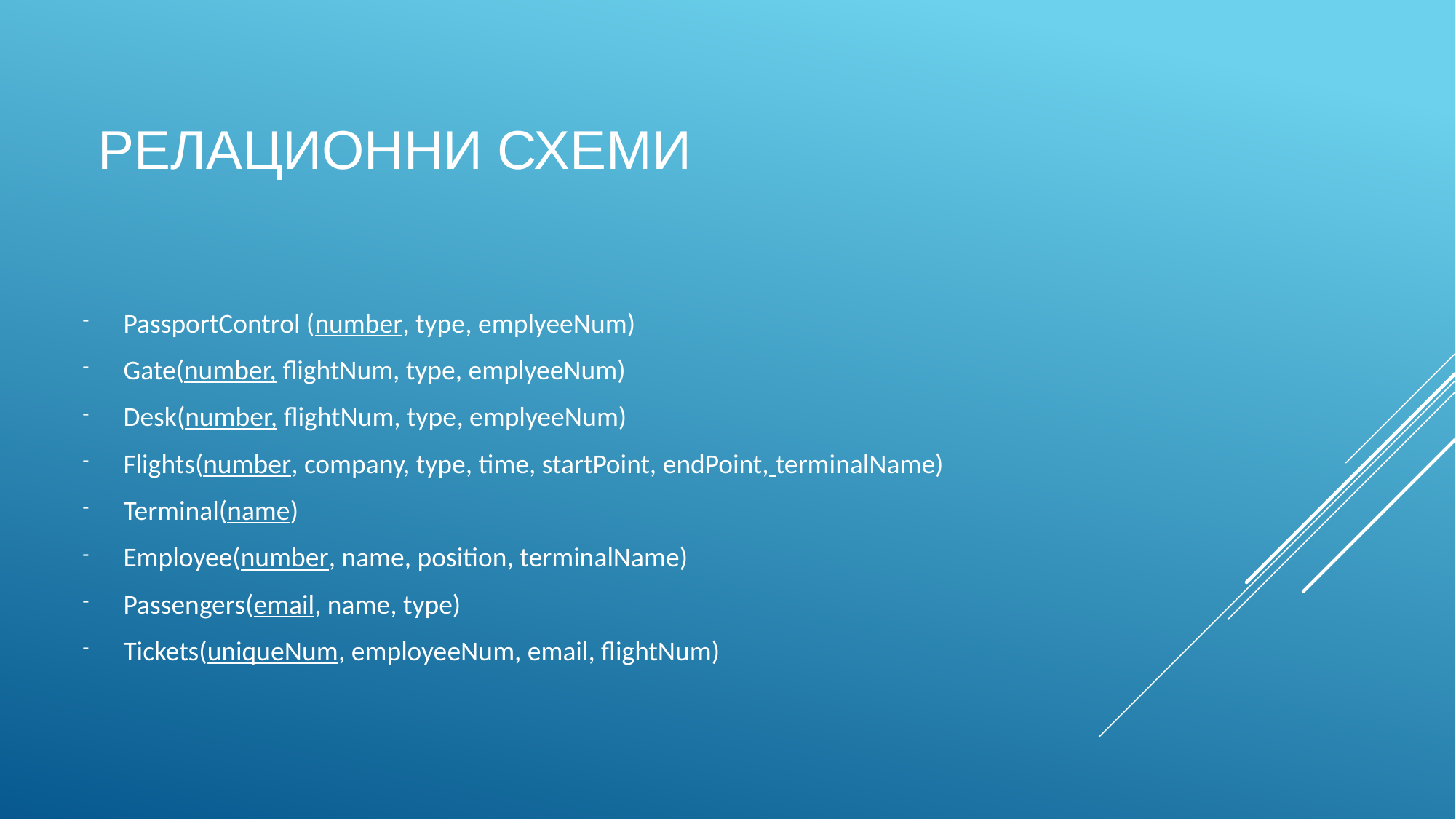

# Релационни схеми
PassportControl (number, type, emplyeeNum)
Gate(number, flightNum, type, emplyeeNum)
Desk(number, flightNum, type, emplyeeNum)
Flights(number, company, type, time, startPoint, endPoint, terminalName)
Terminal(name)
Employee(number, name, position, terminalName)
Passengers(email, name, type)
Tickets(uniqueNum, employeeNum, email, flightNum)